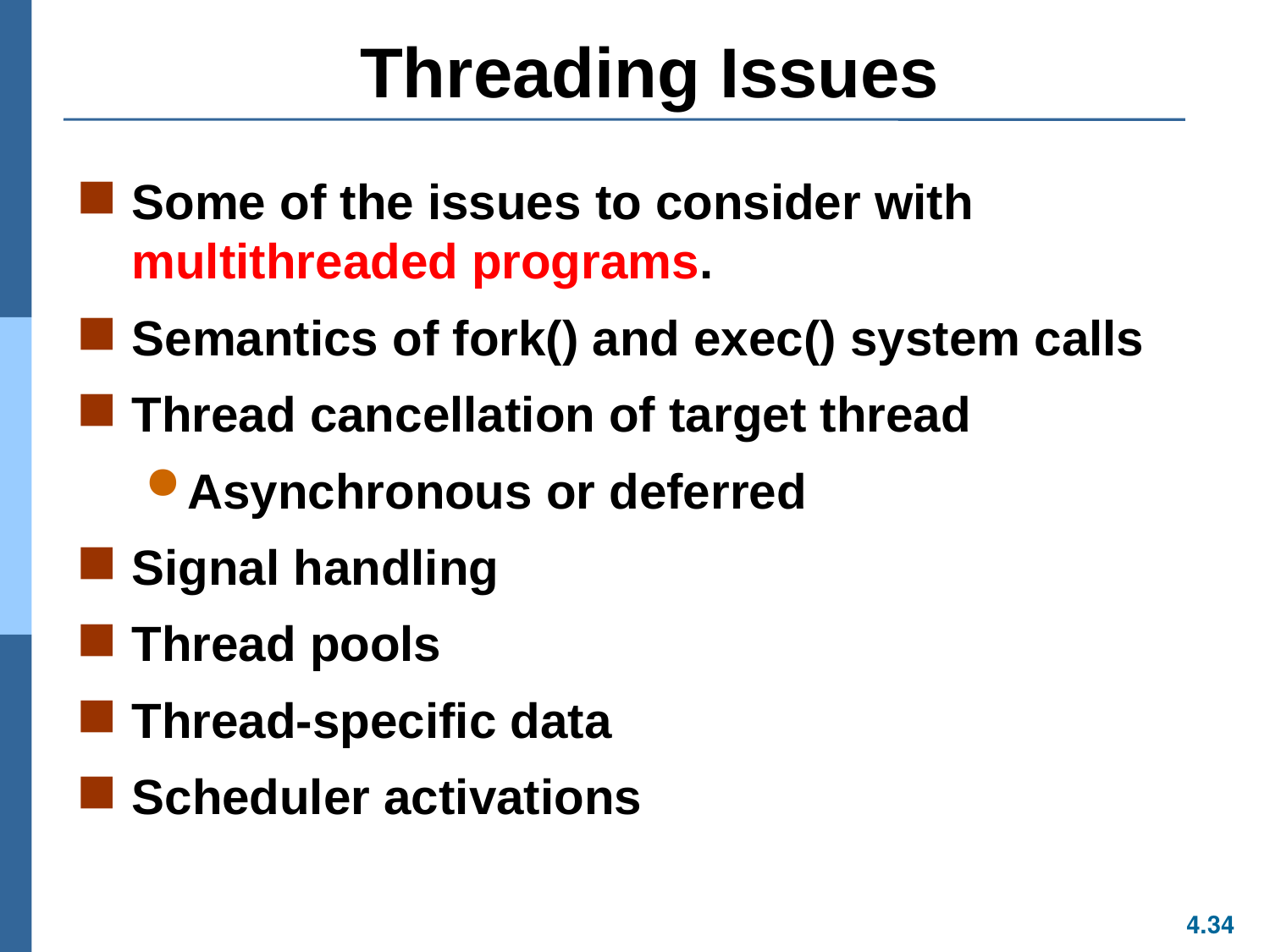

# Threading Issues
Some of the issues to consider with multithreaded programs.
Semantics of fork() and exec() system calls
Thread cancellation of target thread
Asynchronous or deferred
Signal handling
Thread pools
Thread-specific data
Scheduler activations